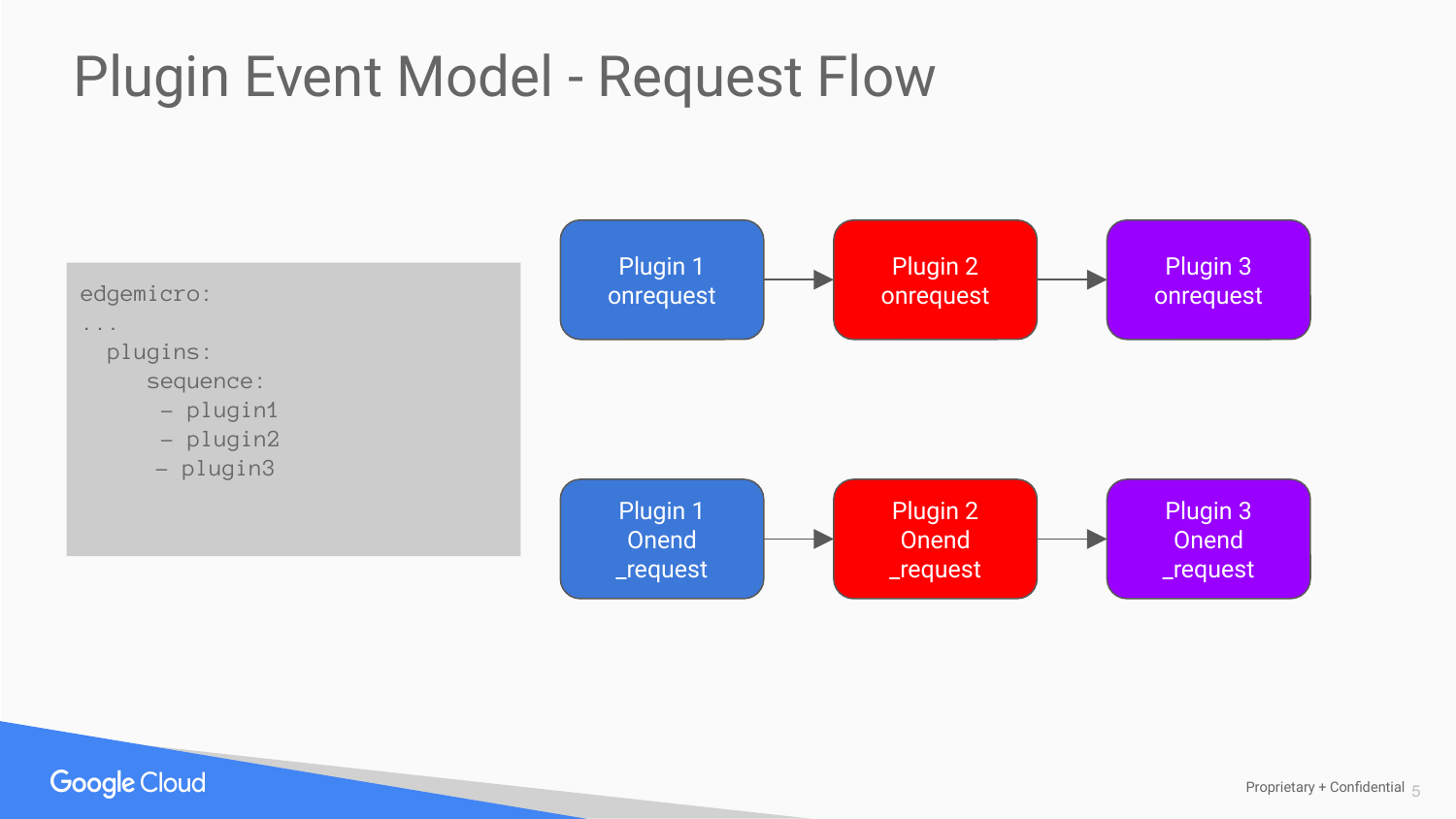

Plugin Event Model - Request Flow

Plugin 1
onrequest
Plugin 2
onrequest
Plugin 3
onrequest
edgemicro:
...
  plugins:
     sequence:
      - plugin1
      - plugin2
 - plugin3

Plugin 1
Onend
_request
Plugin 2
Onend
_request
Plugin 3
Onend
_request
5